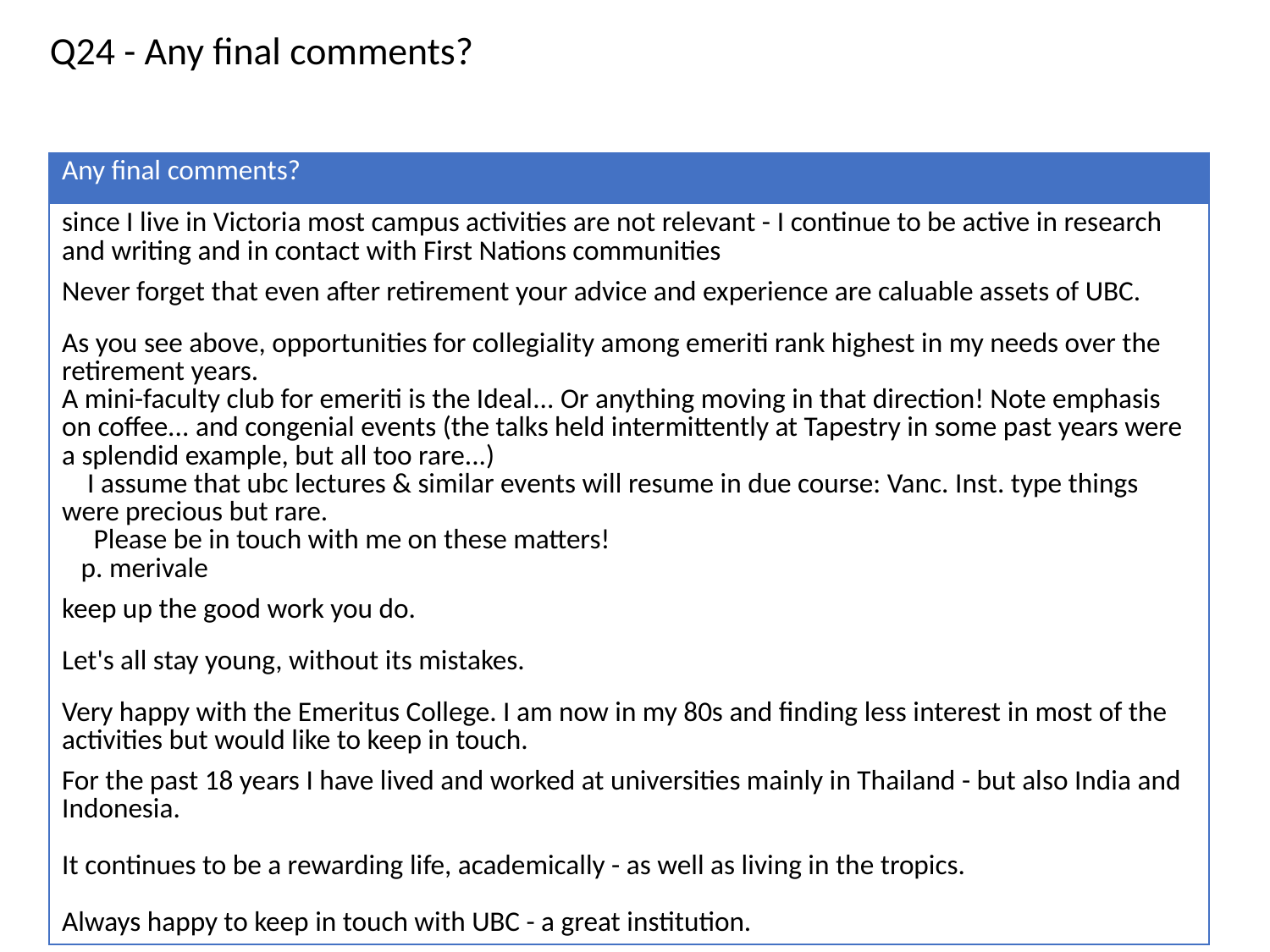

Q24 - Any final comments?
| Any final comments? |
| --- |
| since I live in Victoria most campus activities are not relevant - I continue to be active in research and writing and in contact with First Nations communities |
| Never forget that even after retirement your advice and experience are caluable assets of UBC. |
| As you see above, opportunities for collegiality among emeriti rank highest in my needs over the retirement years. A mini-faculty club for emeriti is the Ideal... Or anything moving in that direction! Note emphasis on coffee... and congenial events (the talks held intermittently at Tapestry in some past years were a splendid example, but all too rare...) I assume that ubc lectures & similar events will resume in due course: Vanc. Inst. type things were precious but rare. Please be in touch with me on these matters! p. merivale |
| keep up the good work you do. |
| Let's all stay young, without its mistakes. |
| Very happy with the Emeritus College. I am now in my 80s and finding less interest in most of the activities but would like to keep in touch. |
| For the past 18 years I have lived and worked at universities mainly in Thailand - but also India and Indonesia. It continues to be a rewarding life, academically - as well as living in the tropics. Always happy to keep in touch with UBC - a great institution. |